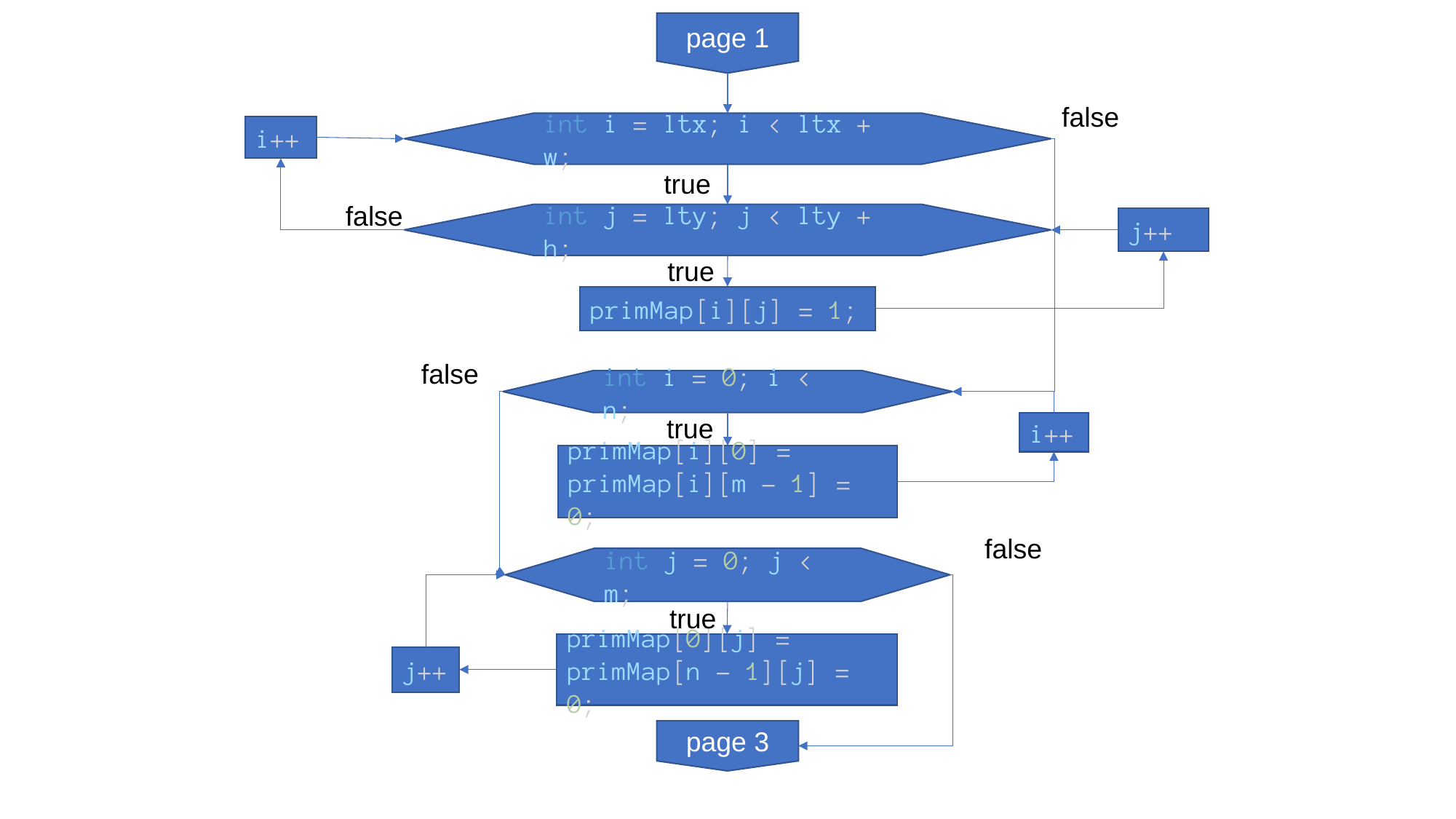

page 1
false
int i = ltx; i < ltx + w;
i++
true
false
int j = lty; j < lty + h;
j++
true
primMap[i][j] = 1;
false
int i = 0; i < n;
true
i++
primMap[i][0] = primMap[i][m - 1] = 0;
false
int j = 0; j < m;
true
primMap[0][j] = primMap[n - 1][j] = 0;
j++
page 3